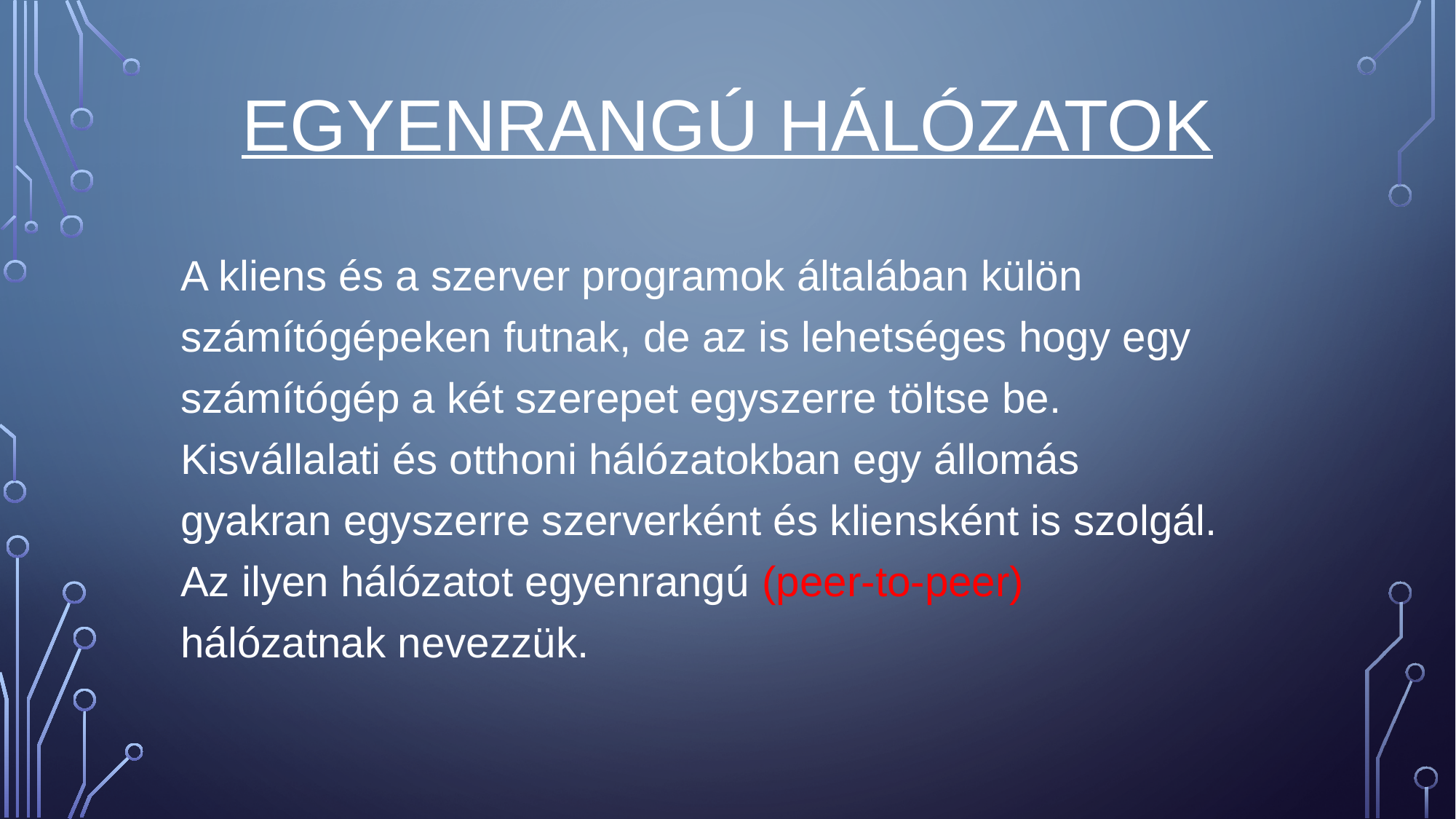

# Egyenrangú Hálózatok
A kliens és a szerver programok általában külön számítógépeken futnak, de az is lehetséges hogy egy számítógép a két szerepet egyszerre töltse be. Kisvállalati és otthoni hálózatokban egy állomás gyakran egyszerre szerverként és kliensként is szolgál. Az ilyen hálózatot egyenrangú (peer-to-peer) hálózatnak nevezzük.